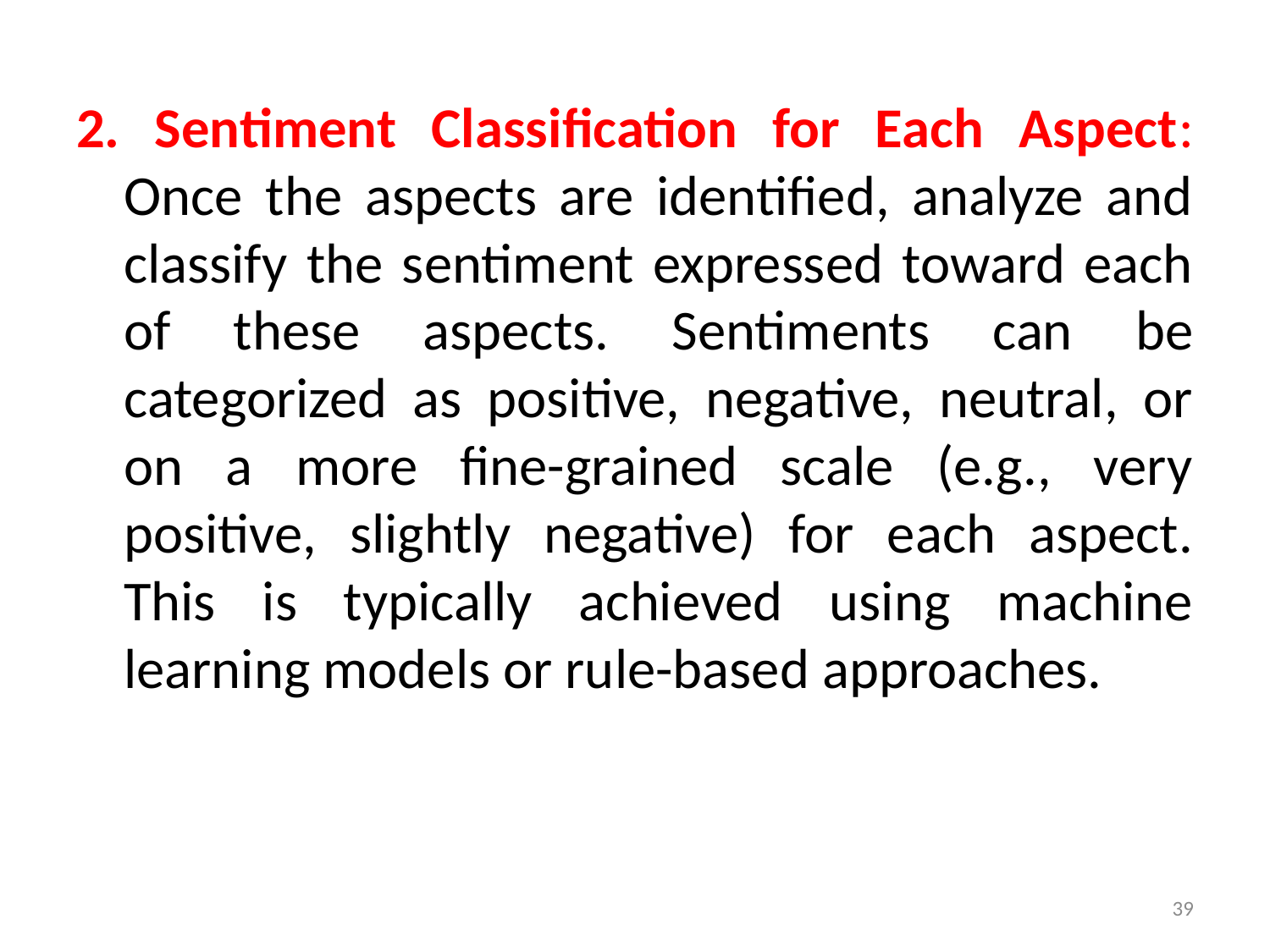

2. Sentiment Classification for Each Aspect: Once the aspects are identified, analyze and classify the sentiment expressed toward each of these aspects. Sentiments can be categorized as positive, negative, neutral, or on a more fine-grained scale (e.g., very positive, slightly negative) for each aspect. This is typically achieved using machine learning models or rule-based approaches.
39